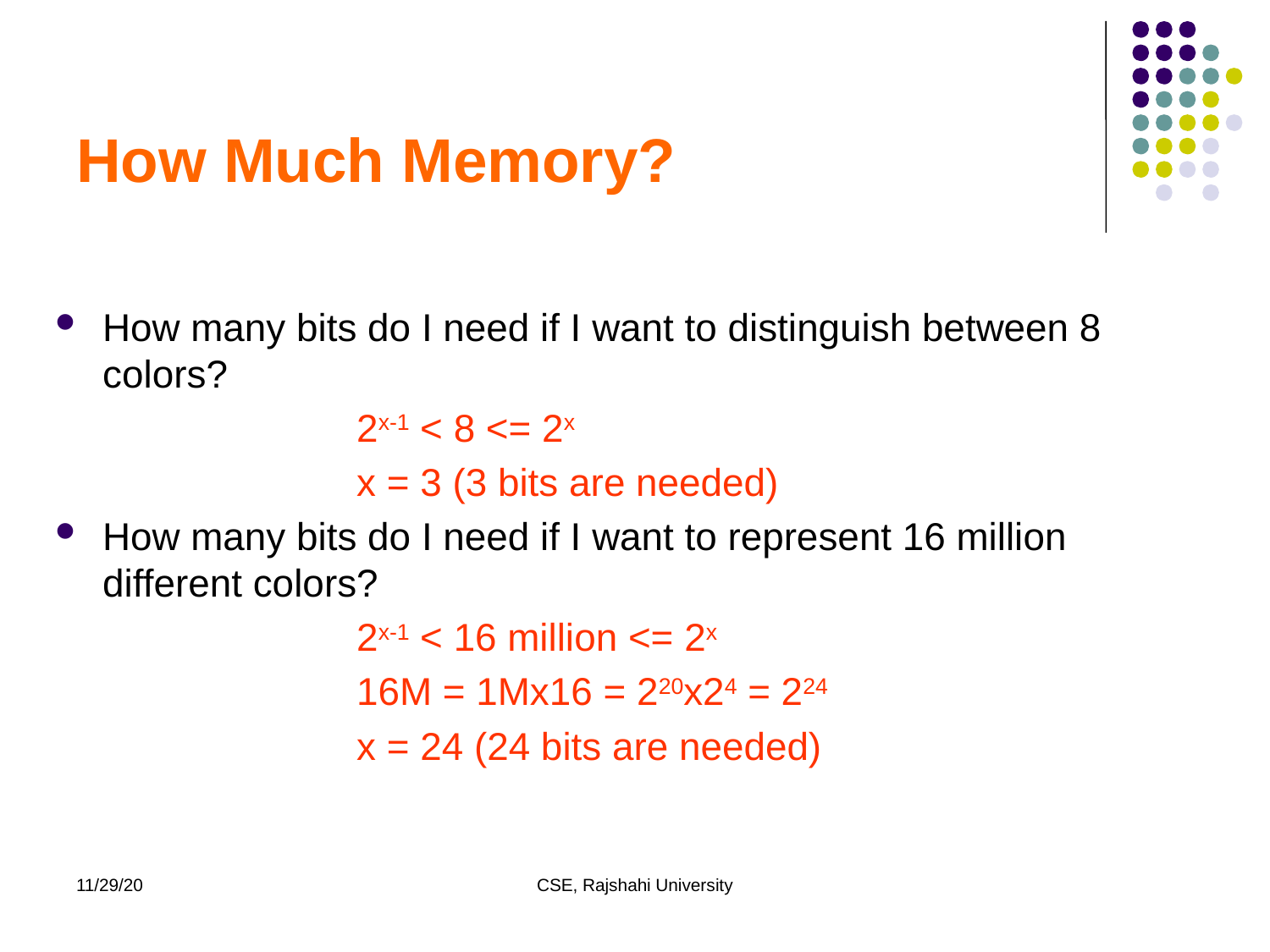

# How Much Memory?
How many bits do I need if I want to distinguish between 8 colors?
			2x-1 < 8 <= 2x
			x = 3 (3 bits are needed)
How many bits do I need if I want to represent 16 million different colors?
			2x-1 < 16 million <= 2x
		       	16M = 1Mx16 = 220x24 = 224
			x = 24 (24 bits are needed)
11/29/20
CSE, Rajshahi University